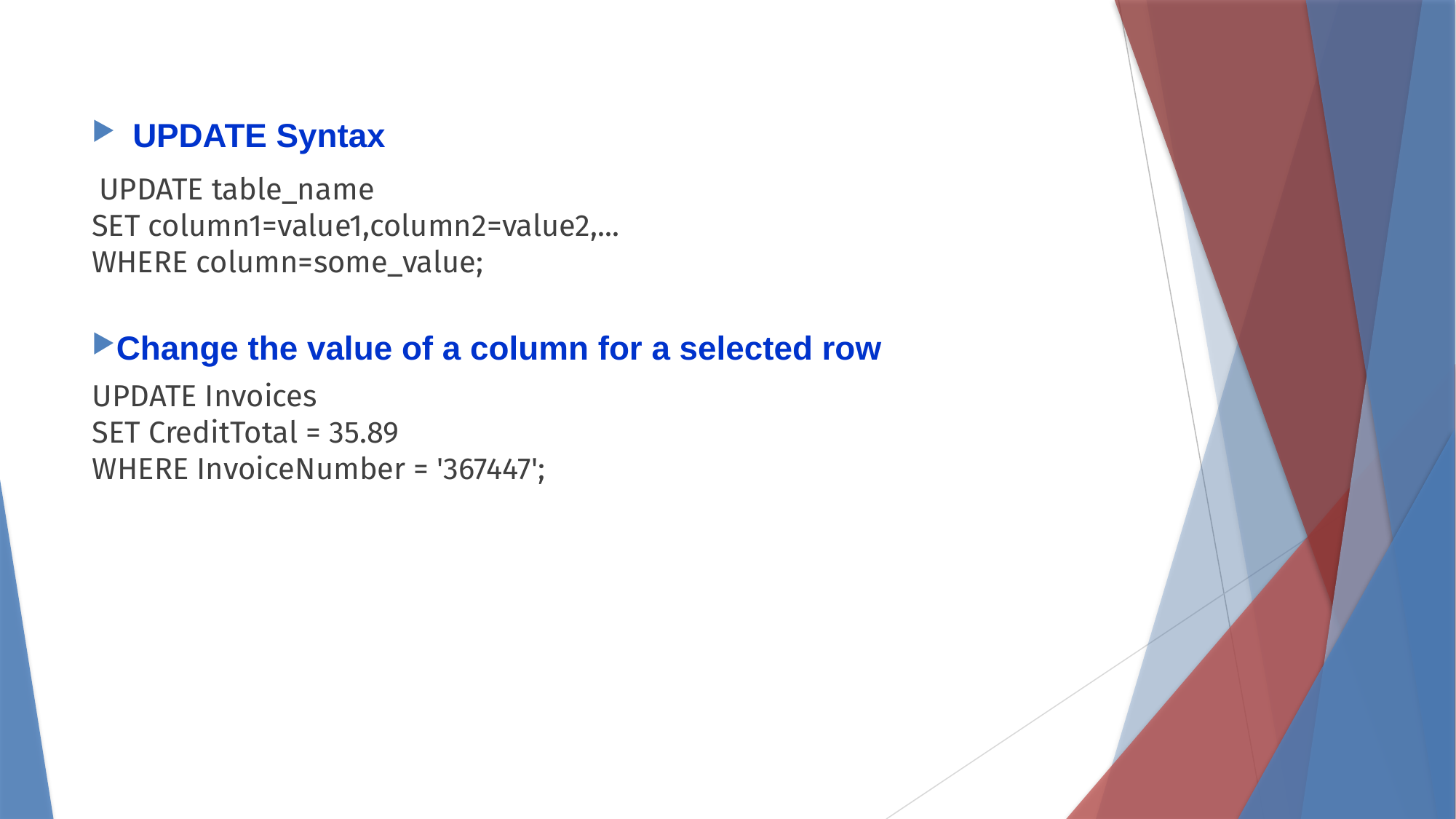

UPDATE Syntax
 UPDATE table_name
SET column1=value1,column2=value2,...
WHERE column=some_value;

Change the value of a column for a selected row
UPDATE Invoices
SET CreditTotal = 35.89
WHERE InvoiceNumber = '367447';